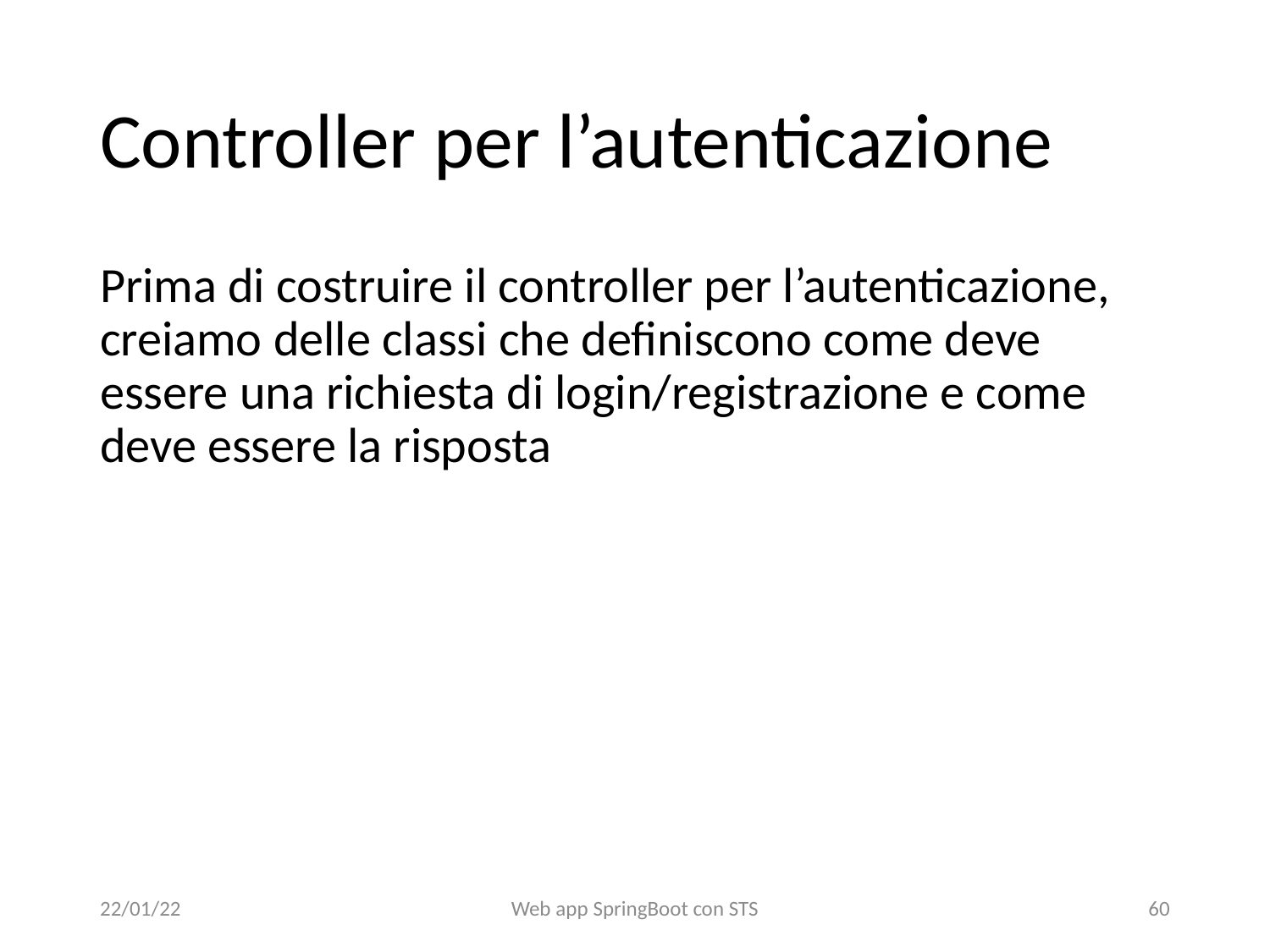

# Controller per l’autenticazione
Prima di costruire il controller per l’autenticazione, creiamo delle classi che definiscono come deve essere una richiesta di login/registrazione e come deve essere la risposta
22/01/22
Web app SpringBoot con STS
60